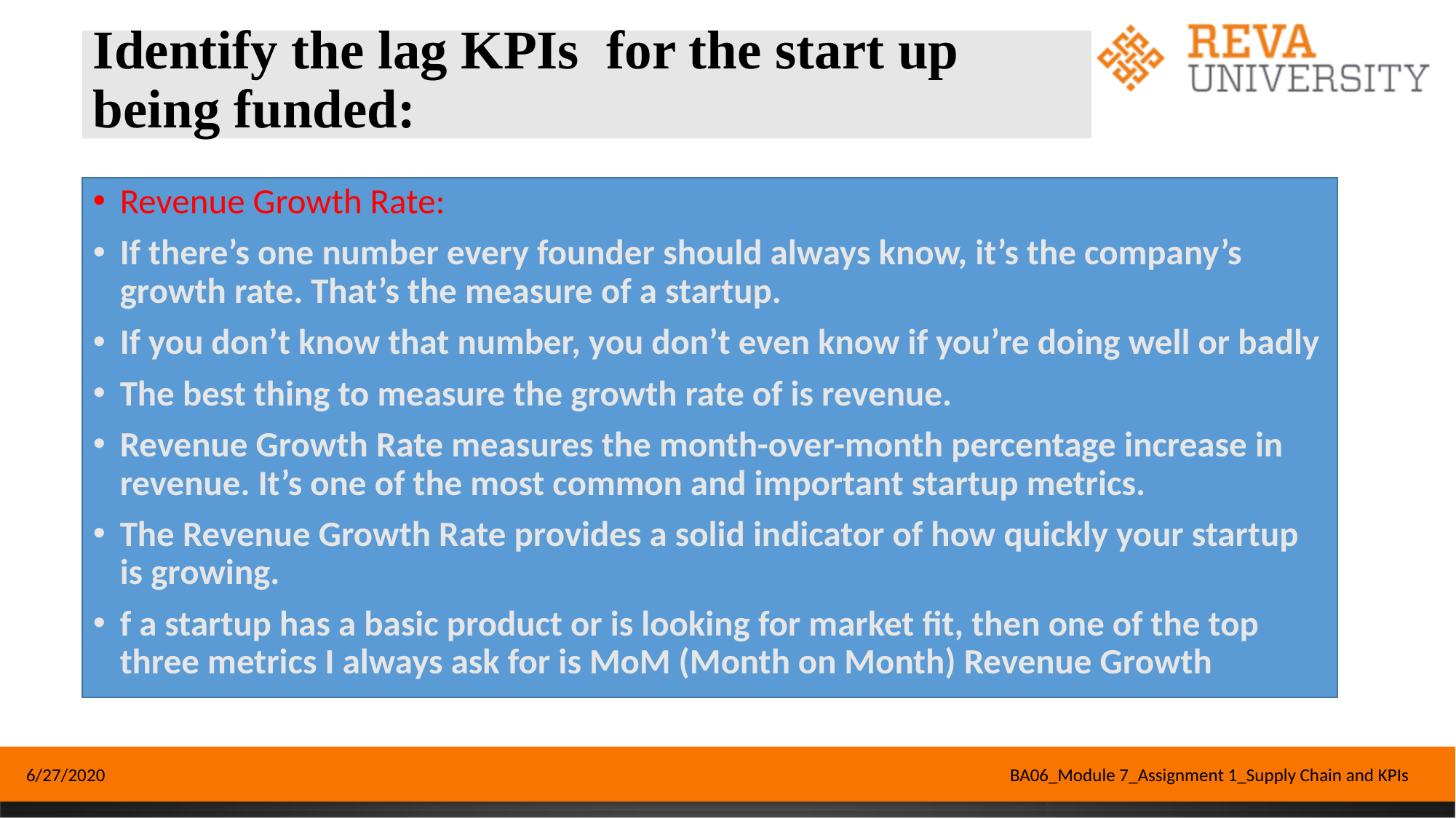

# Identify the lag KPIs  for the start up being funded:
Revenue Growth Rate:
If there’s one number every founder should always know, it’s the company’s growth rate. That’s the measure of a startup.
If you don’t know that number, you don’t even know if you’re doing well or badly
The best thing to measure the growth rate of is revenue.
Revenue Growth Rate measures the month-over-month percentage increase in revenue. It’s one of the most common and important startup metrics.
The Revenue Growth Rate provides a solid indicator of how quickly your startup is growing.
f a startup has a basic product or is looking for market fit, then one of the top three metrics I always ask for is MoM (Month on Month) Revenue Growth
6/27/2020
BA06_Module 7_Assignment 1_Supply Chain and KPIs